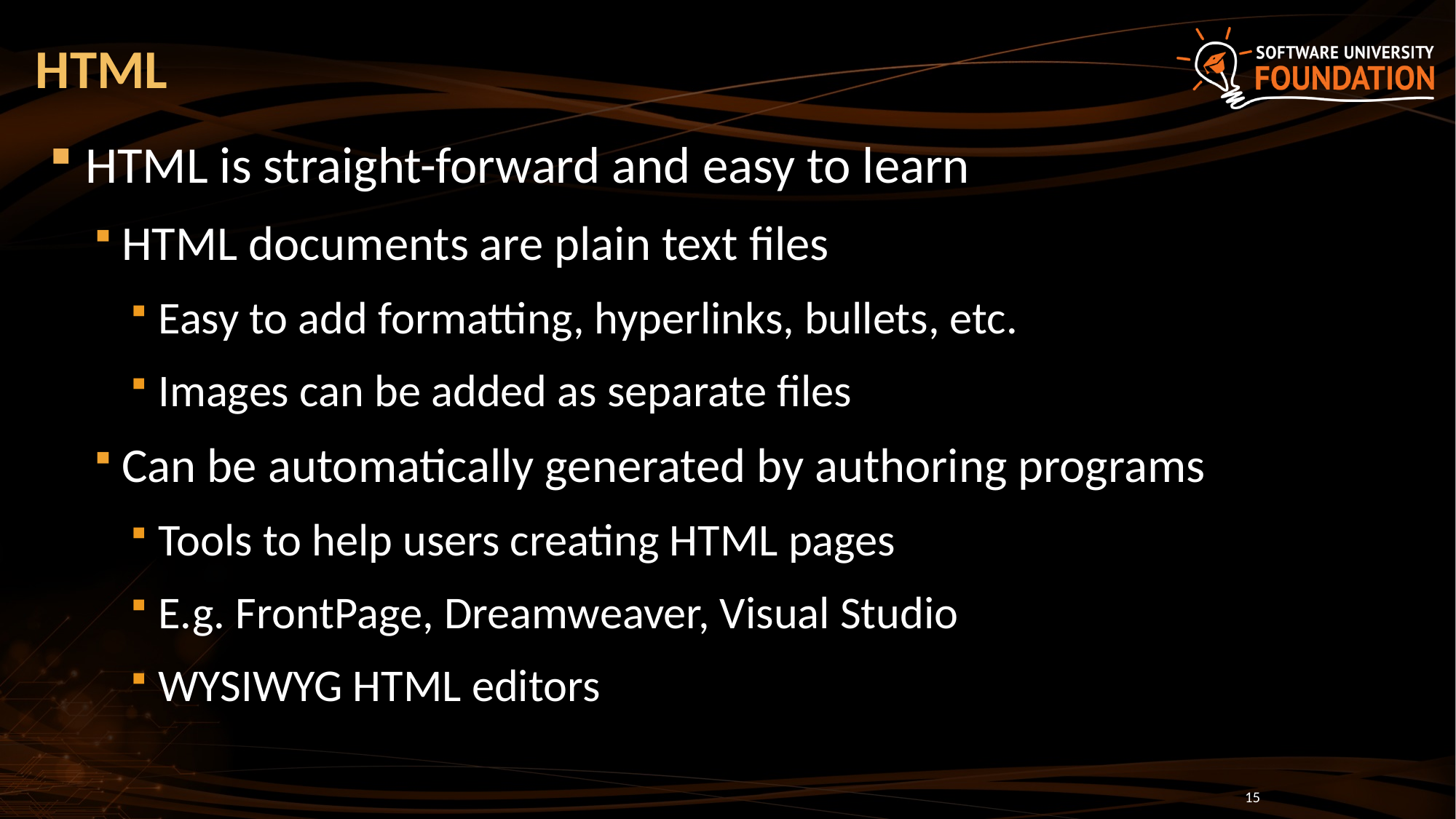

# HTML
HTML is straight-forward and easy to learn
HTML documents are plain text files
Easy to add formatting, hyperlinks, bullets, etc.
Images can be added as separate files
Can be automatically generated by authoring programs
Tools to help users creating HTML pages
E.g. FrontPage, Dreamweaver, Visual Studio
WYSIWYG HTML editors
15